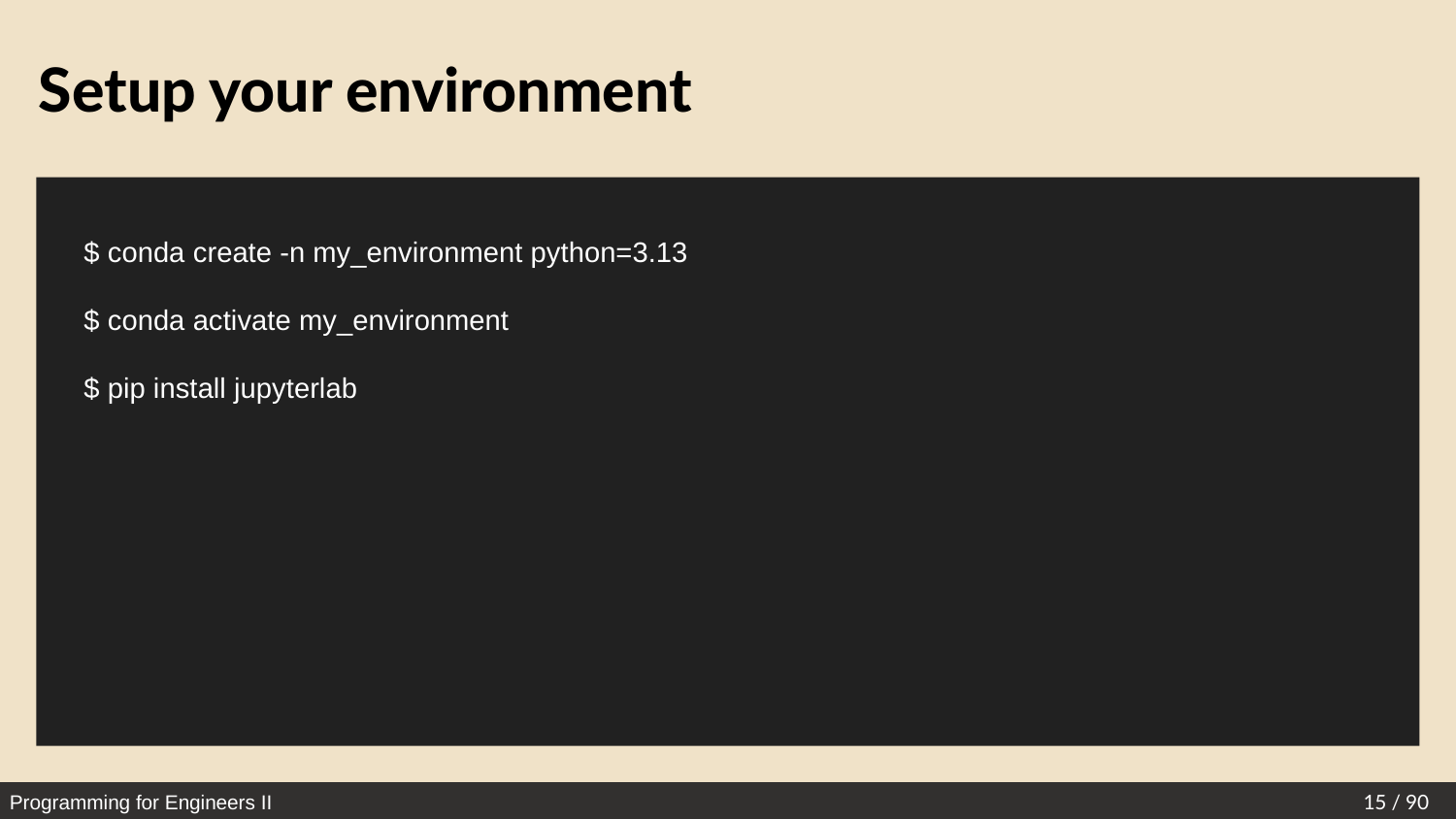

# Setup your environment
$ conda create -n my_environment python=3.13

$ conda activate my_environment

$ pip install jupyterlab
15